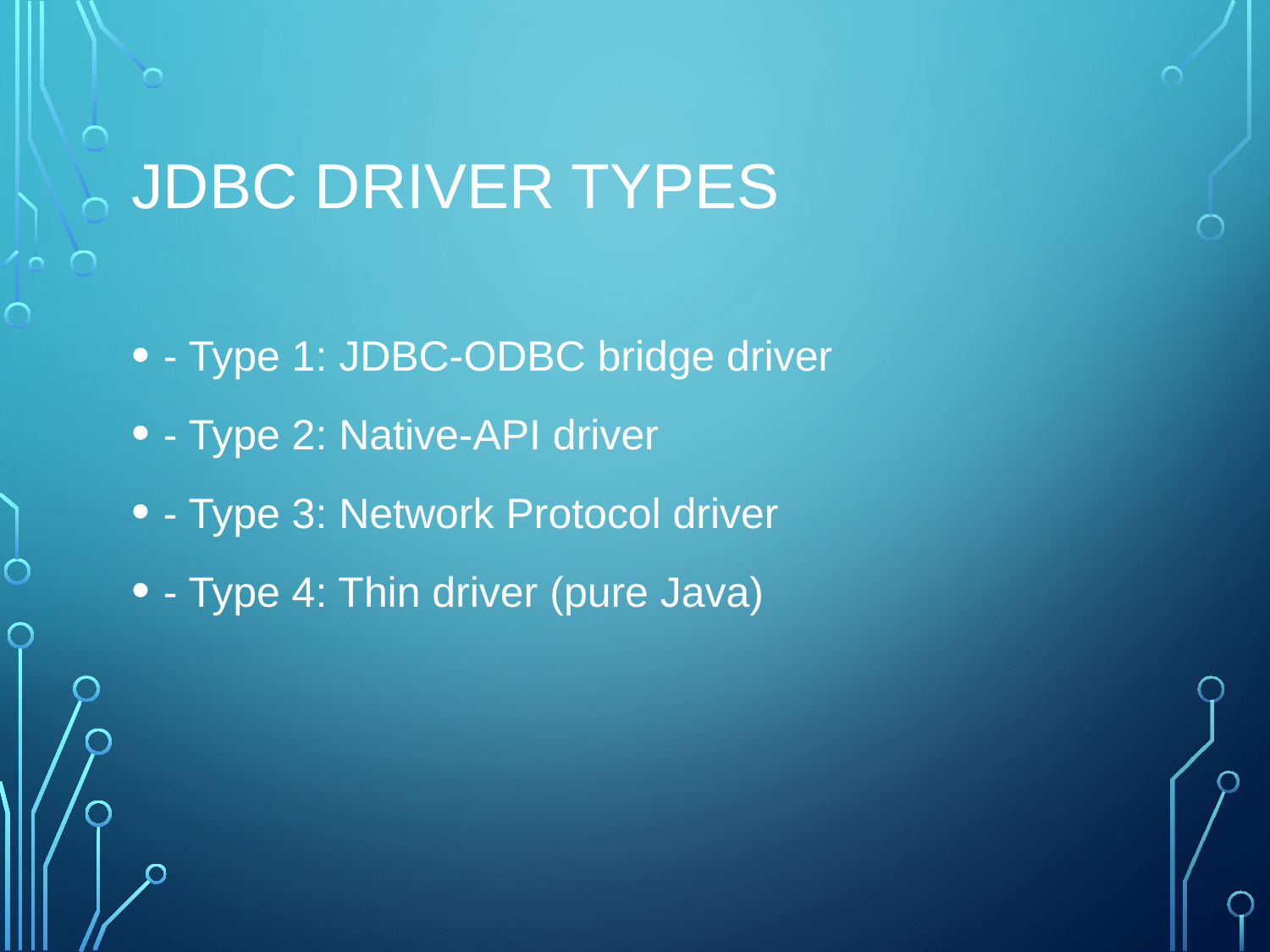

# JDBC Driver Types
- Type 1: JDBC-ODBC bridge driver
- Type 2: Native-API driver
- Type 3: Network Protocol driver
- Type 4: Thin driver (pure Java)